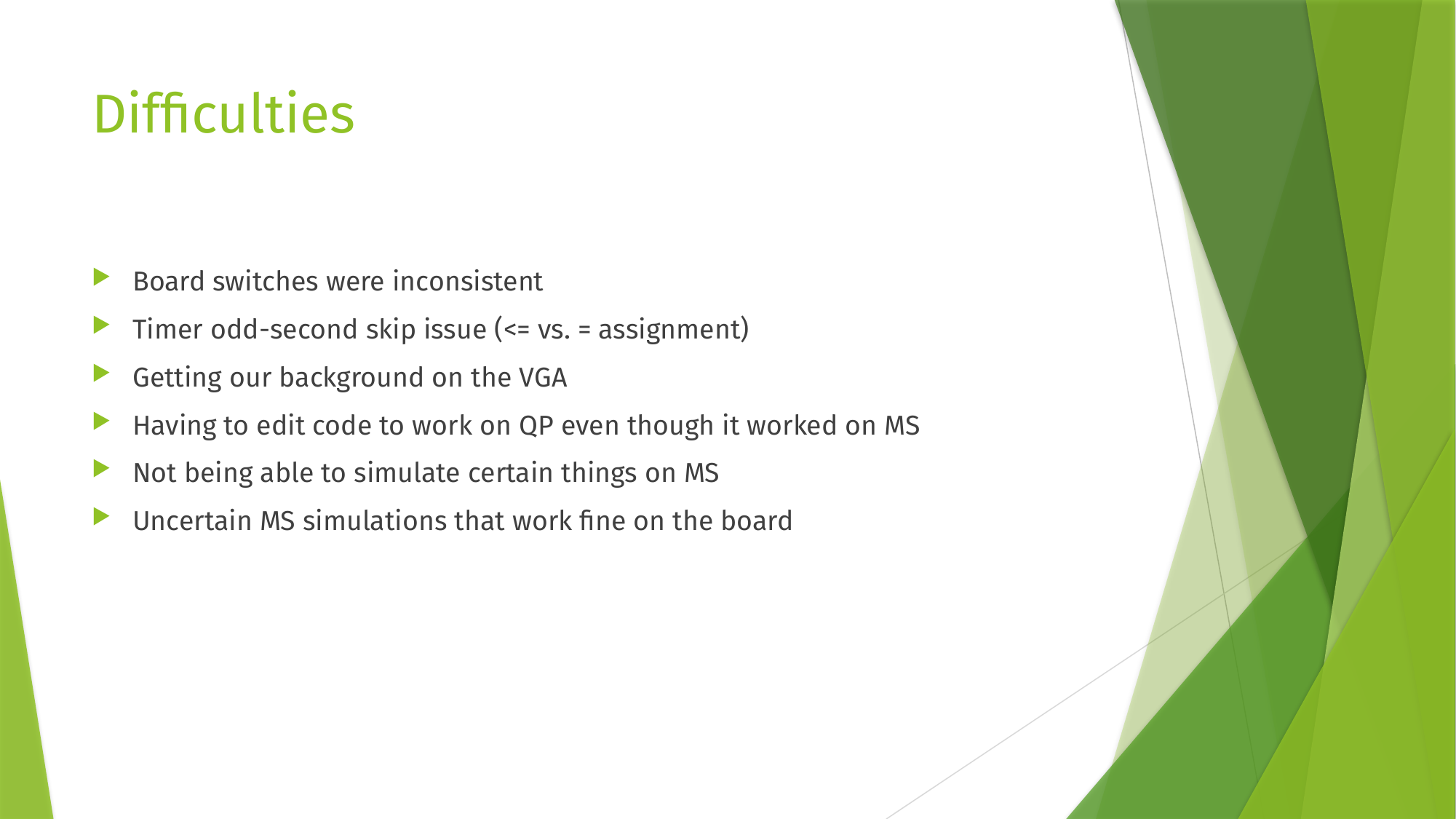

# Difficulties
Board switches were inconsistent
Timer odd-second skip issue (<= vs. = assignment)
Getting our background on the VGA
Having to edit code to work on QP even though it worked on MS
Not being able to simulate certain things on MS
Uncertain MS simulations that work fine on the board